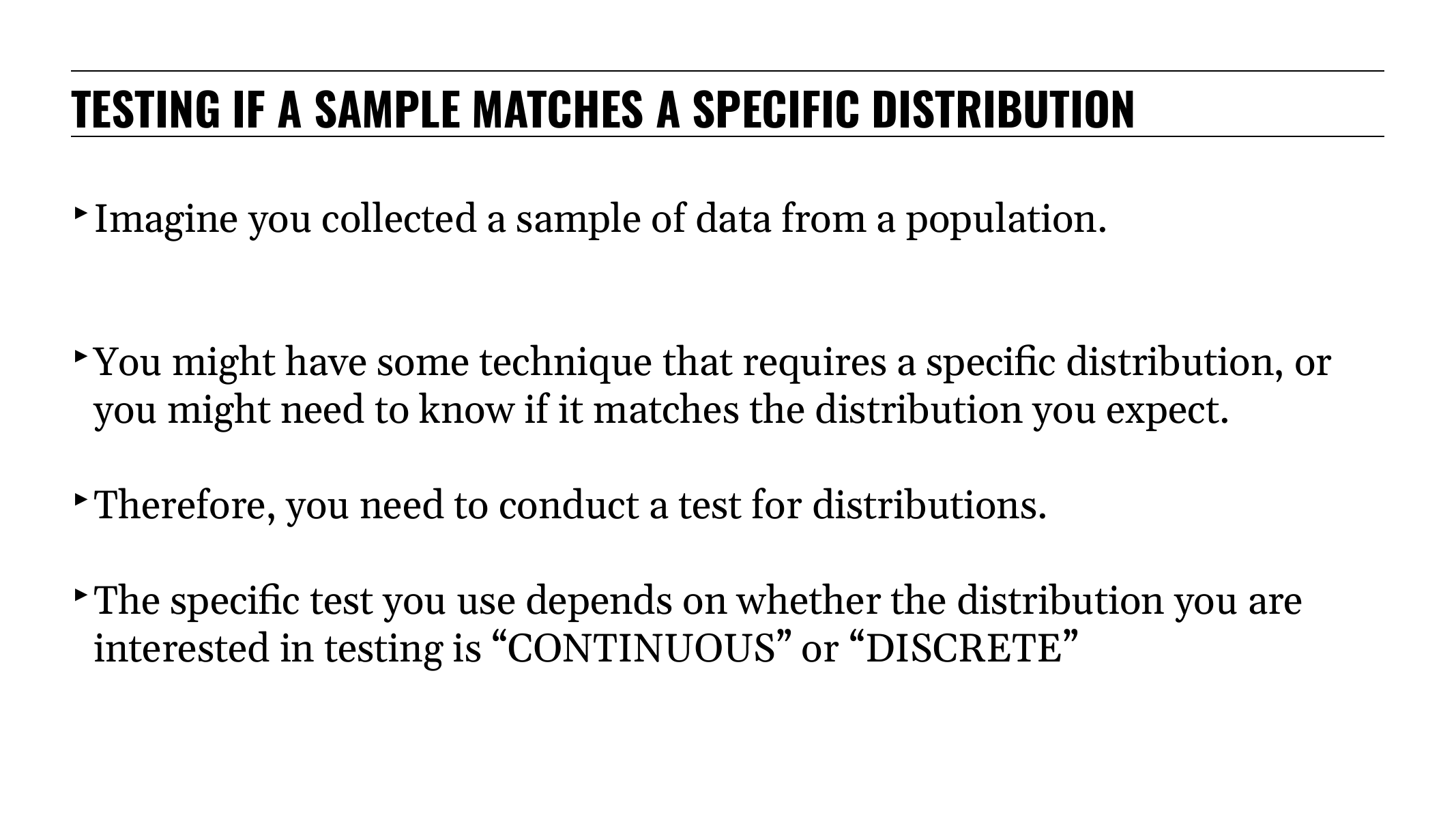

TESTING IF A SAMPLE MATCHES A SPECIFIC DISTRIBUTION

Imagine you collected a sample of data from a population.

You might have some technique that requires a specific distribution, or you might need to know if it matches the distribution you expect.

Therefore, you need to conduct a test for distributions.

The specific test you use depends on whether the distribution you are interested in testing is “CONTINUOUS” or “DISCRETE”